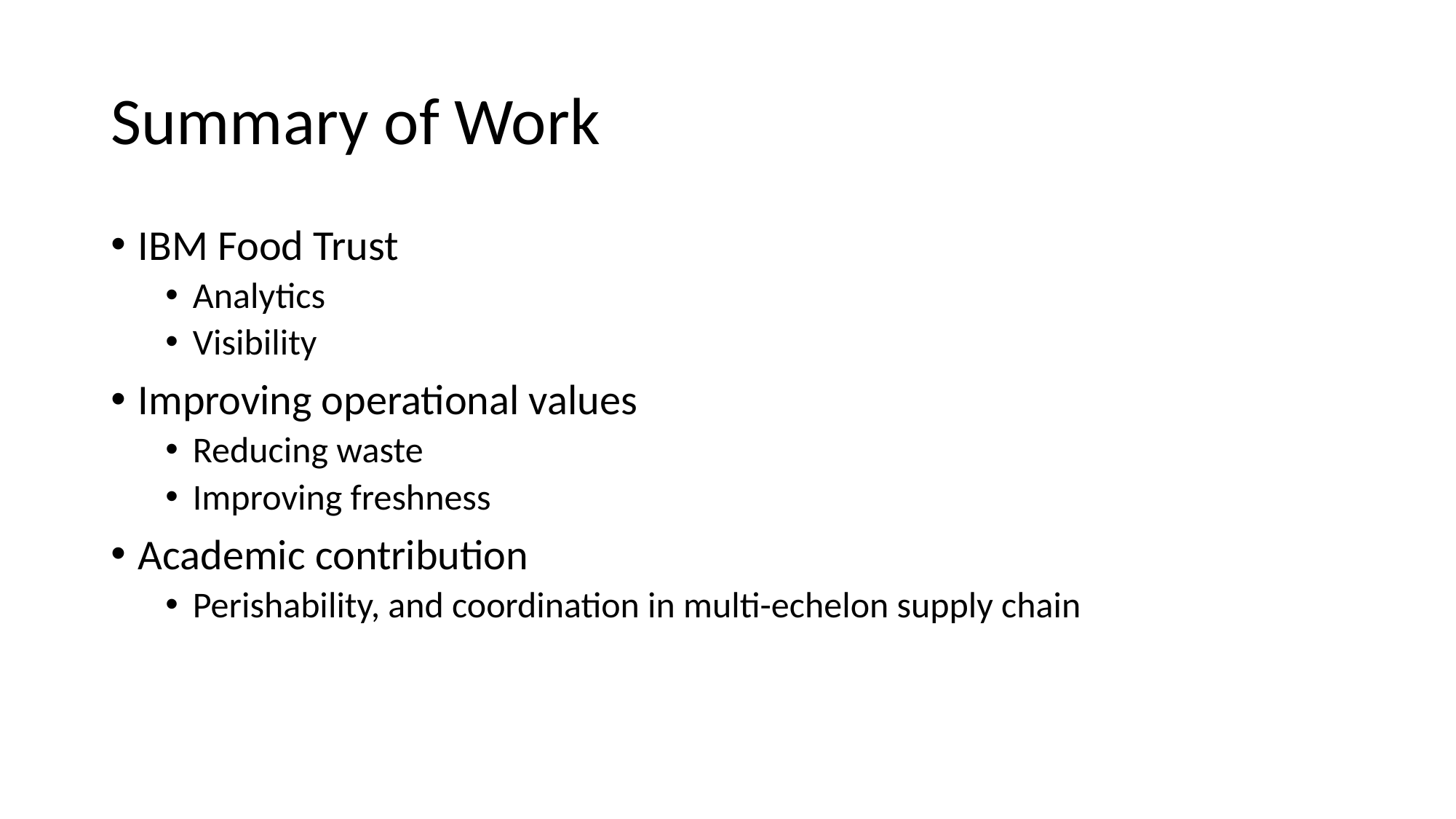

# Summary of Work
IBM Food Trust
Analytics
Visibility
Improving operational values
Reducing waste
Improving freshness
Academic contribution
Perishability, and coordination in multi-echelon supply chain